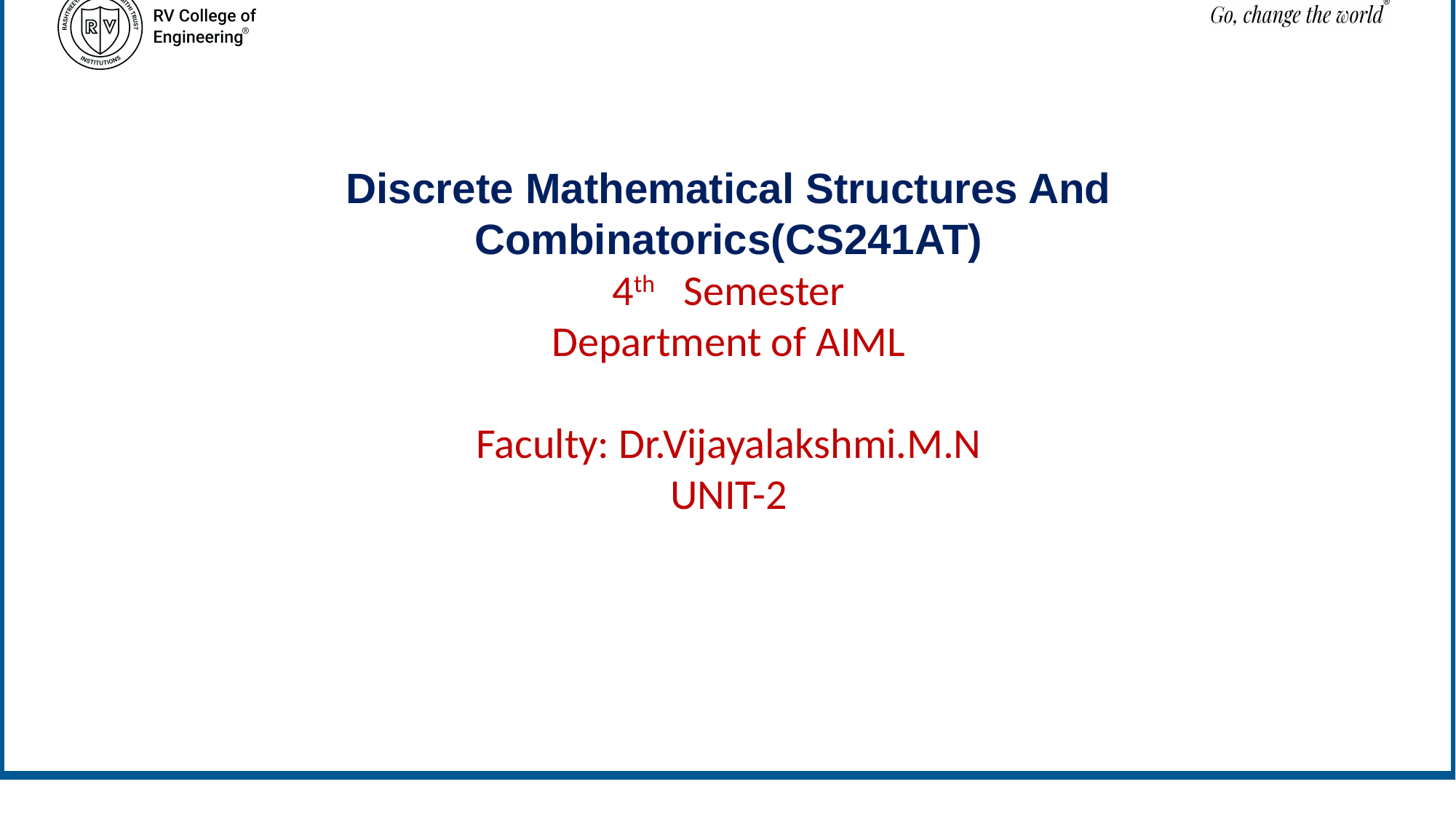

Discrete Mathematical Structures And Combinatorics(CS241AT)
4th   Semester
Department of AIML

Faculty: Dr.Vijayalakshmi.M.N
UNIT-2